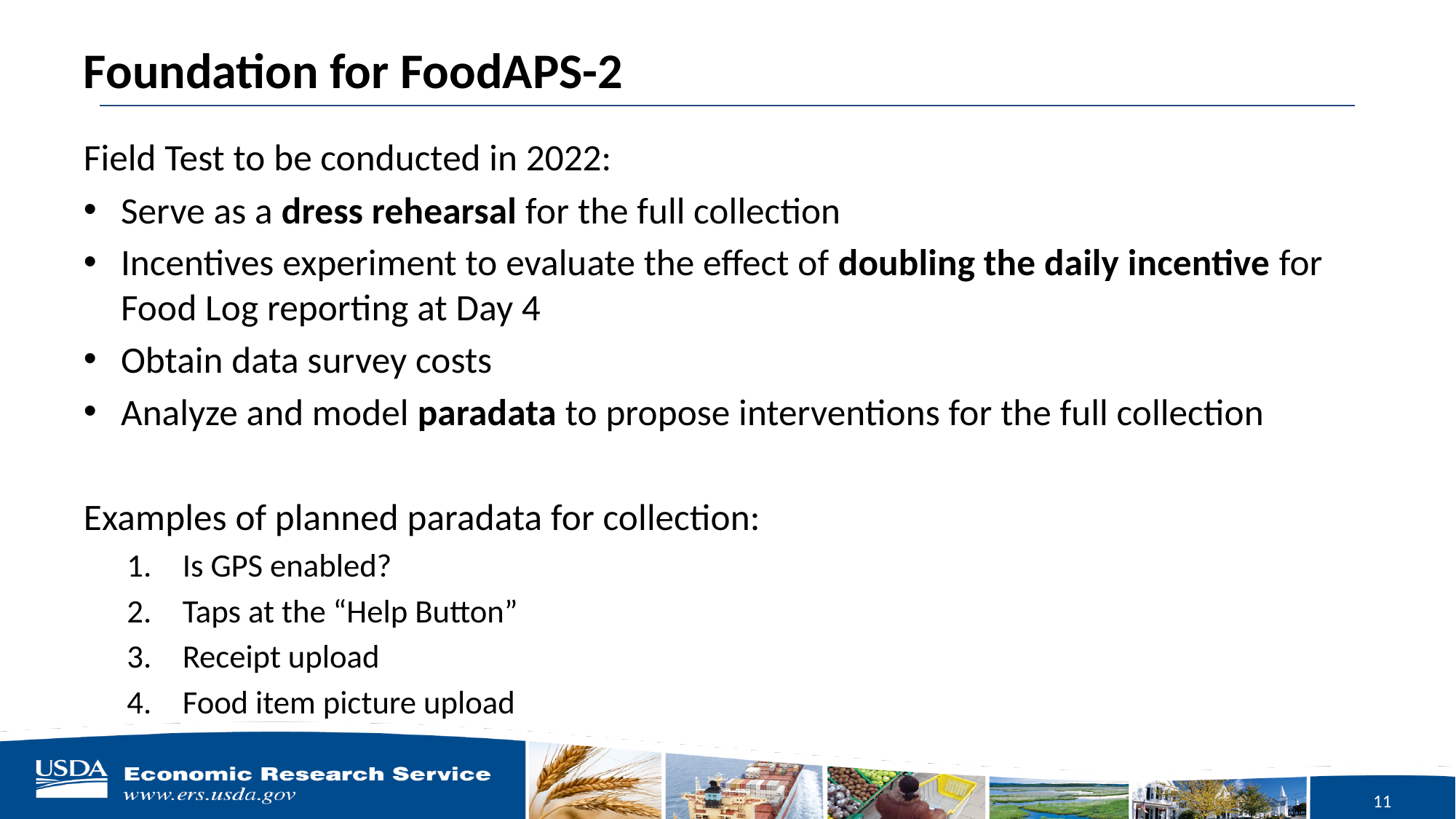

# Foundation for FoodAPS-2
Field Test to be conducted in 2022:
Serve as a dress rehearsal for the full collection
Incentives experiment to evaluate the effect of doubling the daily incentive for Food Log reporting at Day 4
Obtain data survey costs
Analyze and model paradata to propose interventions for the full collection

Examples of planned paradata for collection:
Is GPS enabled?
Taps at the “Help Button”
Receipt upload
Food item picture upload